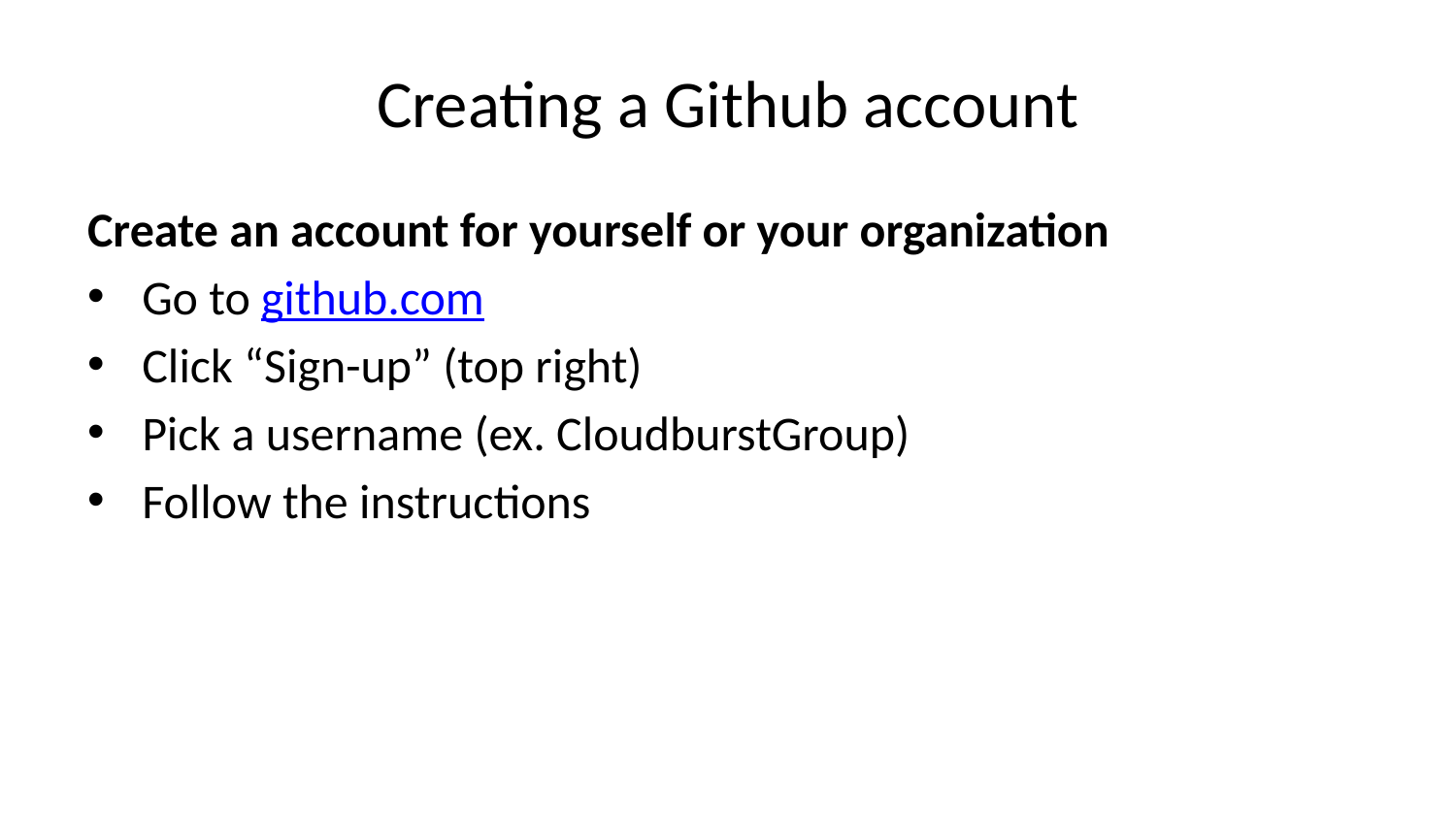

# Creating a Github account
Create an account for yourself or your organization
Go to github.com
Click “Sign-up” (top right)
Pick a username (ex. CloudburstGroup)
Follow the instructions